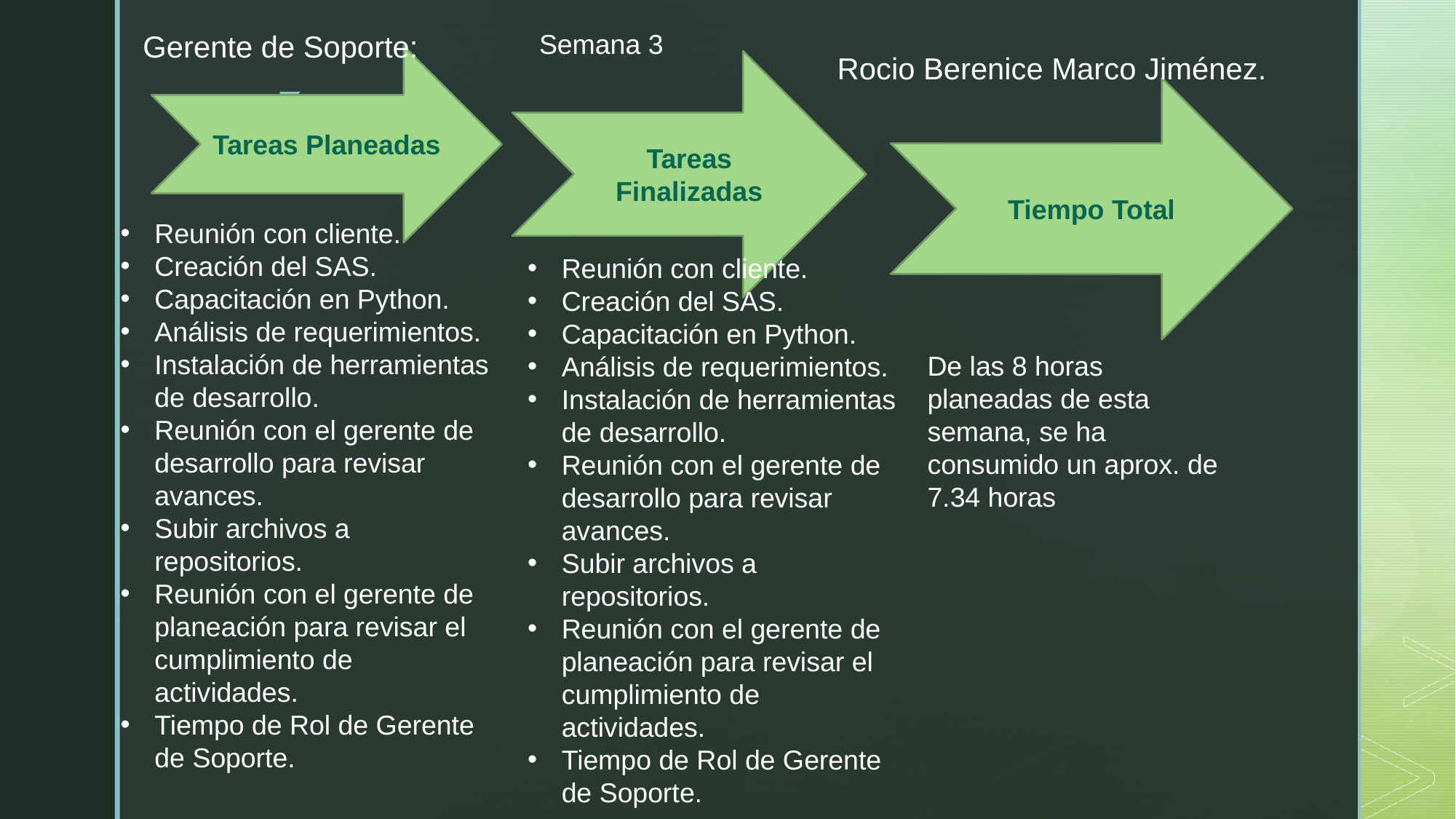

Gerente de Soporte:
Semana 3
Rocio Berenice Marco Jiménez.
Tareas Planeadas
Tareas Finalizadas
Tiempo Total
Reunión con cliente.
Creación del SAS.
Capacitación en Python.
Análisis de requerimientos.
Instalación de herramientas de desarrollo.
Reunión con el gerente de desarrollo para revisar avances.
Subir archivos a repositorios.
Reunión con el gerente de planeación para revisar el cumplimiento de actividades.
Tiempo de Rol de Gerente de Soporte.
Reunión con cliente.
Creación del SAS.
Capacitación en Python.
Análisis de requerimientos.
Instalación de herramientas de desarrollo.
Reunión con el gerente de desarrollo para revisar avances.
Subir archivos a repositorios.
Reunión con el gerente de planeación para revisar el cumplimiento de actividades.
Tiempo de Rol de Gerente de Soporte.
De las 8 horas planeadas de esta semana, se ha consumido un aprox. de 7.34 horas